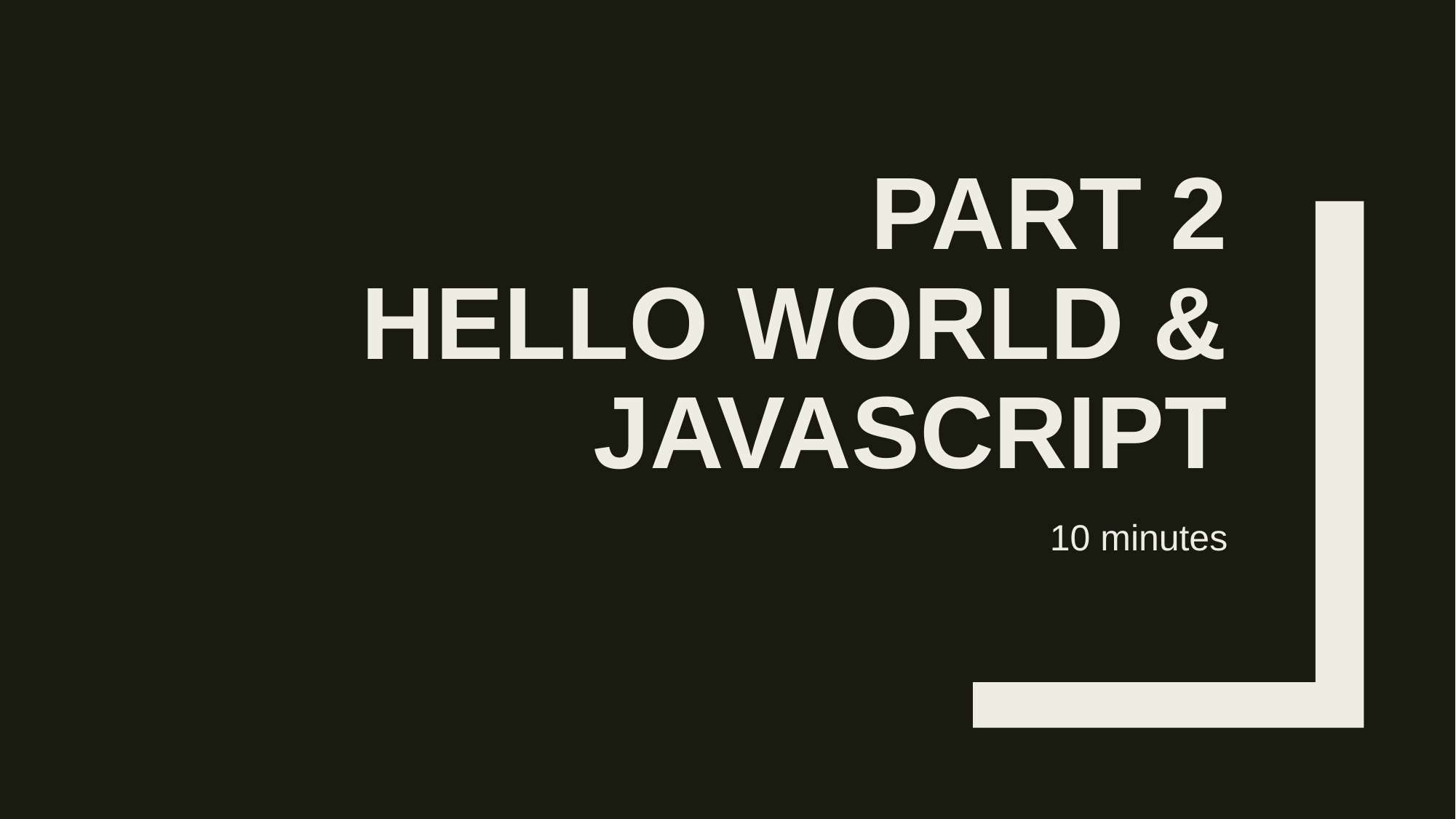

# PART 2 HELLO WORLD & JAVASCRIPT
10 minutes